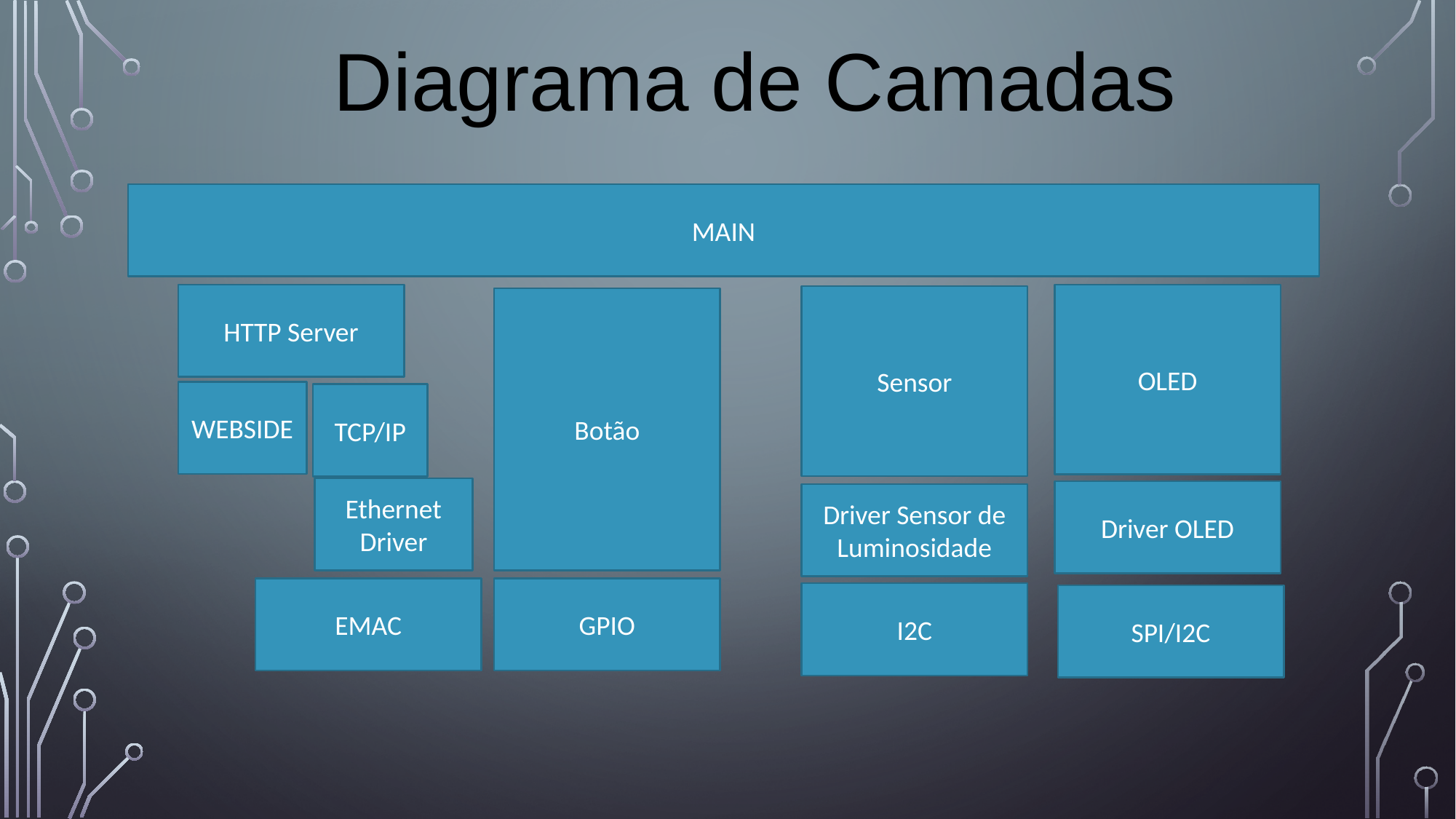

Diagrama de Camadas
MAIN
HTTP Server
OLED
Sensor
Botão
WEBSIDE
TCP/IP
Ethernet Driver
Driver OLED
Driver Sensor de Luminosidade
EMAC
GPIO
I2C
SPI/I2C